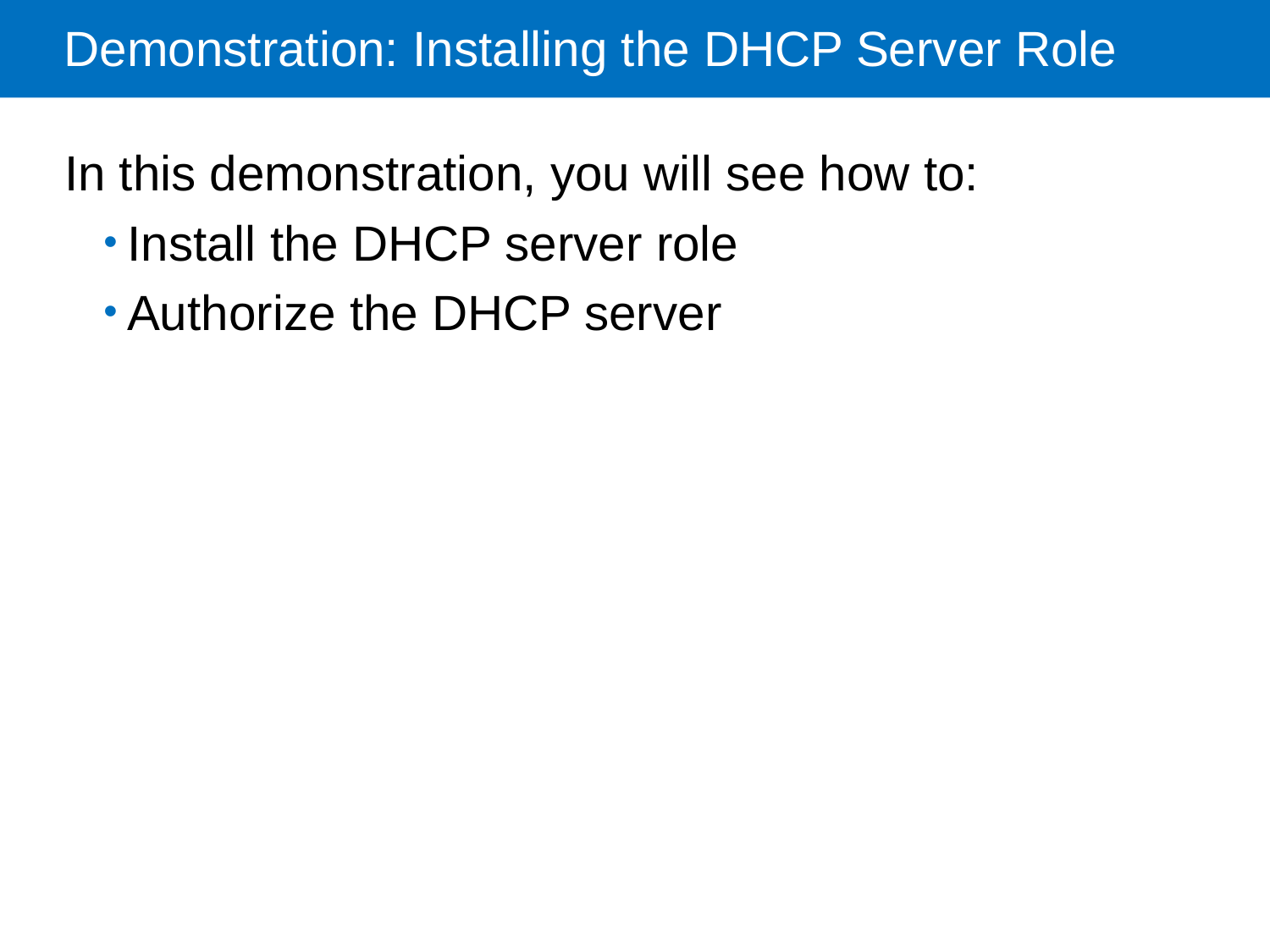

# Demonstration: Installing the DHCP Server Role
In this demonstration, you will see how to:
Install the DHCP server role
Authorize the DHCP server